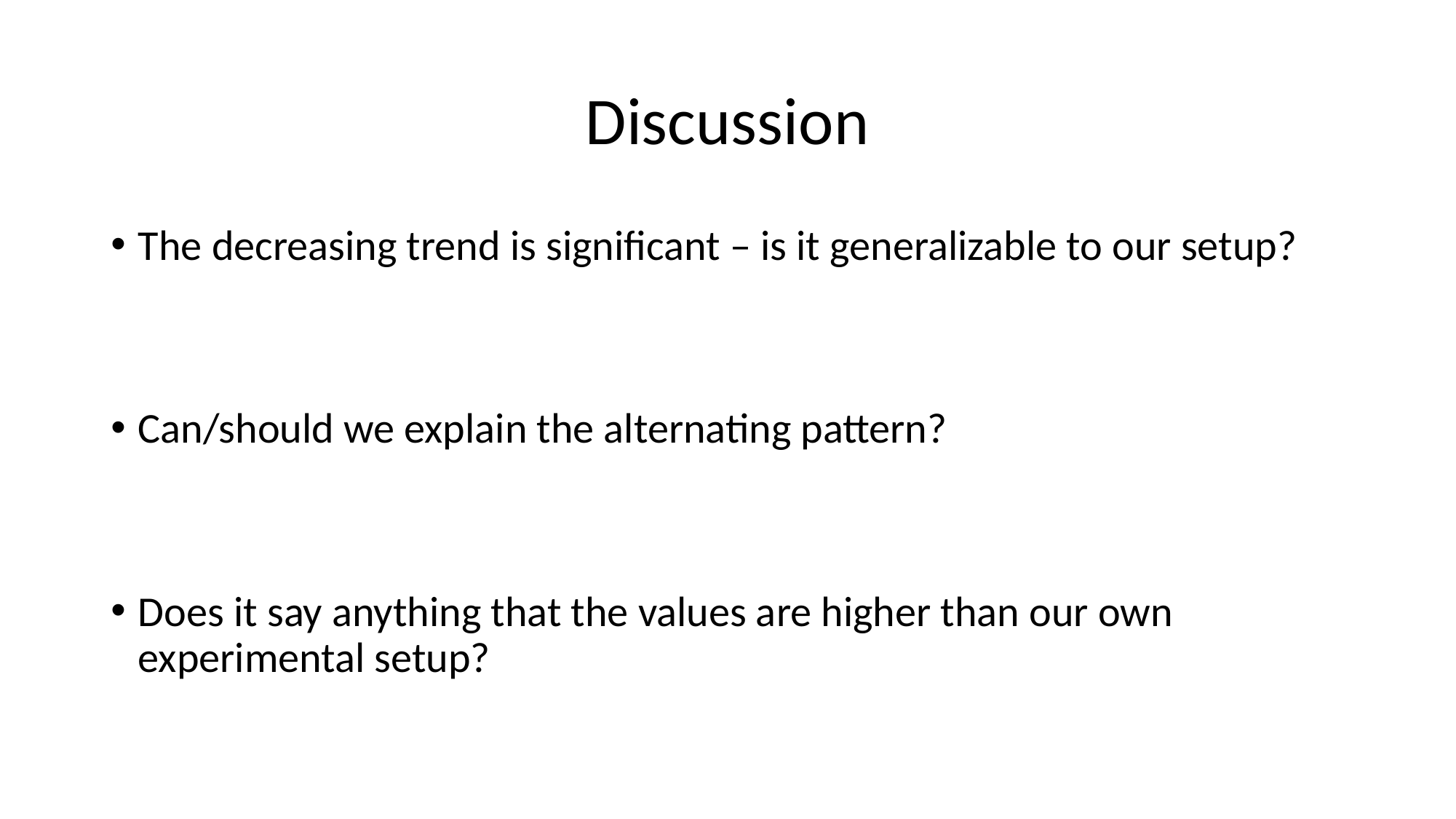

# Discussion
The decreasing trend is significant – is it generalizable to our setup?

Can/should we explain the alternating pattern?

Does it say anything that the values are higher than our own experimental setup?